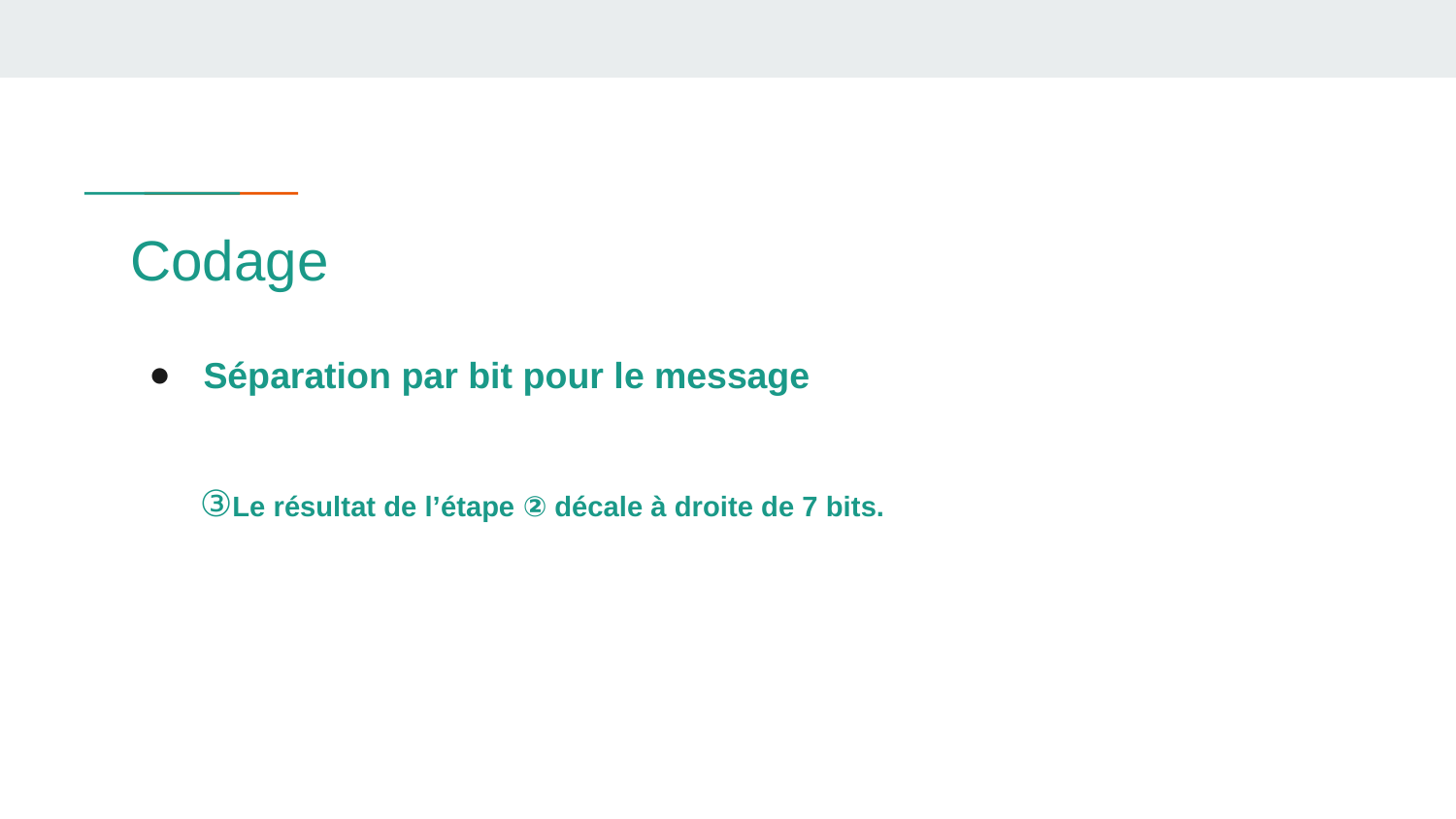

# Codage
Séparation par bit pour le message

     ③Le résultat de l’étape ② décale à droite de 7 bits.

16